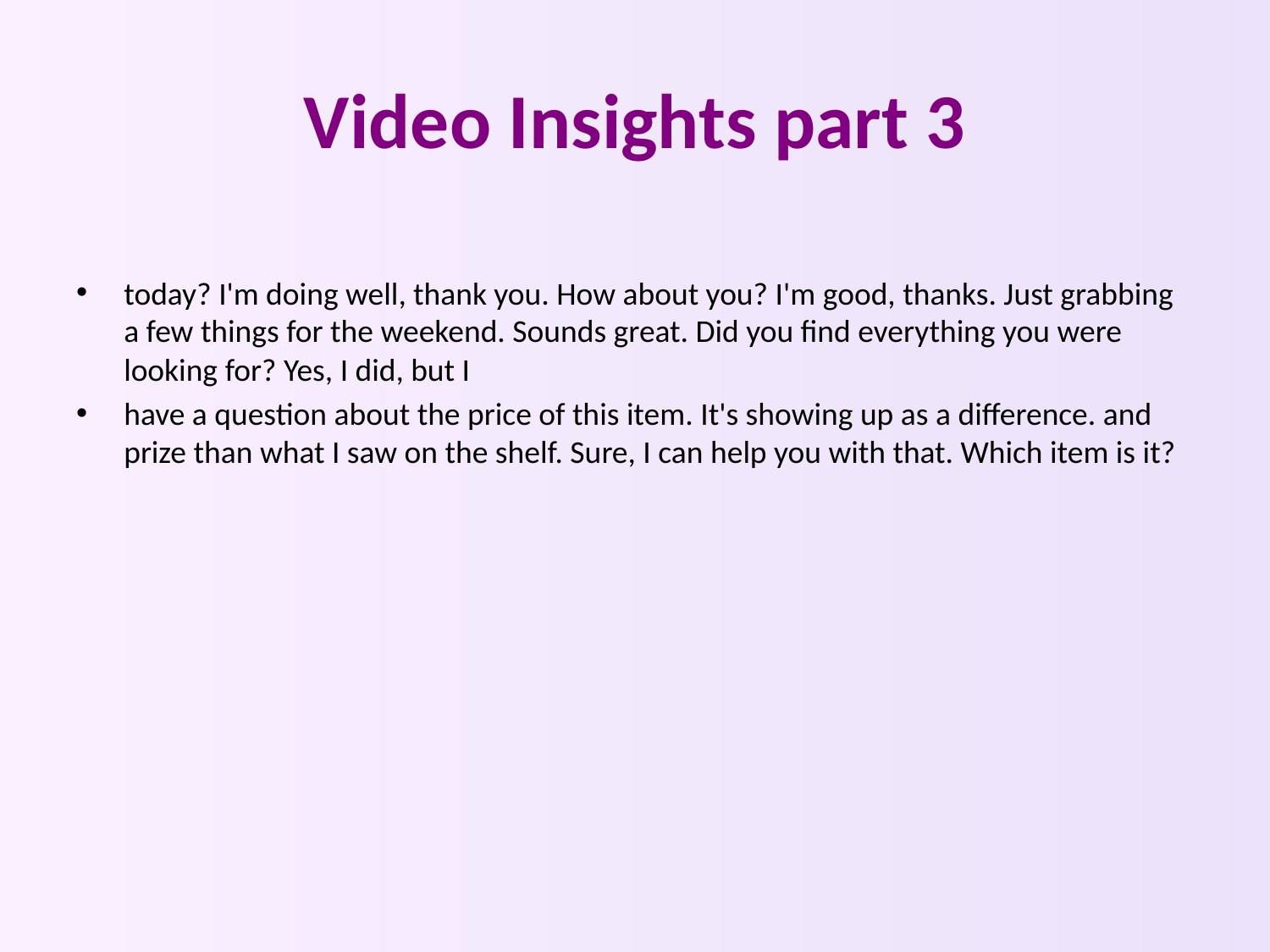

# Video Insights part 3

today? I'm doing well, thank you. How about you? I'm good, thanks. Just grabbing a few things for the weekend. Sounds great. Did you find everything you were looking for? Yes, I did, but I
have a question about the price of this item. It's showing up as a difference. and prize than what I saw on the shelf. Sure, I can help you with that. Which item is it?